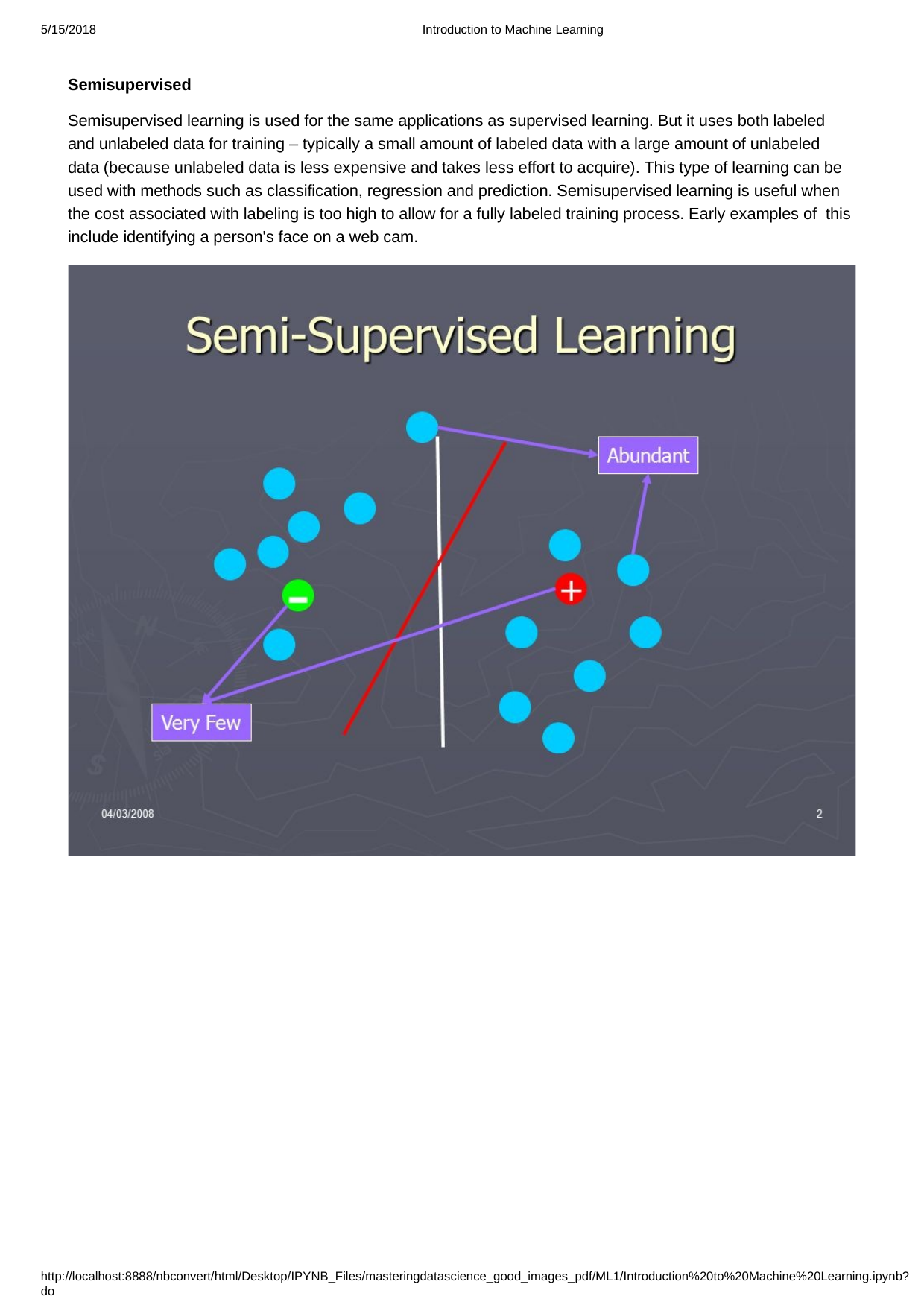

5/15/2018
Introduction to Machine Learning
Semisupervised
Semisupervised learning is used for the same applications as supervised learning. But it uses both labeled  and unlabeled data for training – typically a small amount of labeled data with a large amount of unlabeled  data (because unlabeled data is less expensive and takes less effort to acquire). This type of learning can be  used with methods such as classification, regression and prediction. Semisupervised learning is useful when  the cost associated with labeling is too high to allow for a fully labeled training process. Early examples of  this include identifying a person's face on a web cam.

http://localhost:8888/nbconvert/html/Desktop/IPYNB_Files/masteringdatascience_good_images_pdf/ML1/Introduction%20to%20Machine%20Learning.ipynb?do